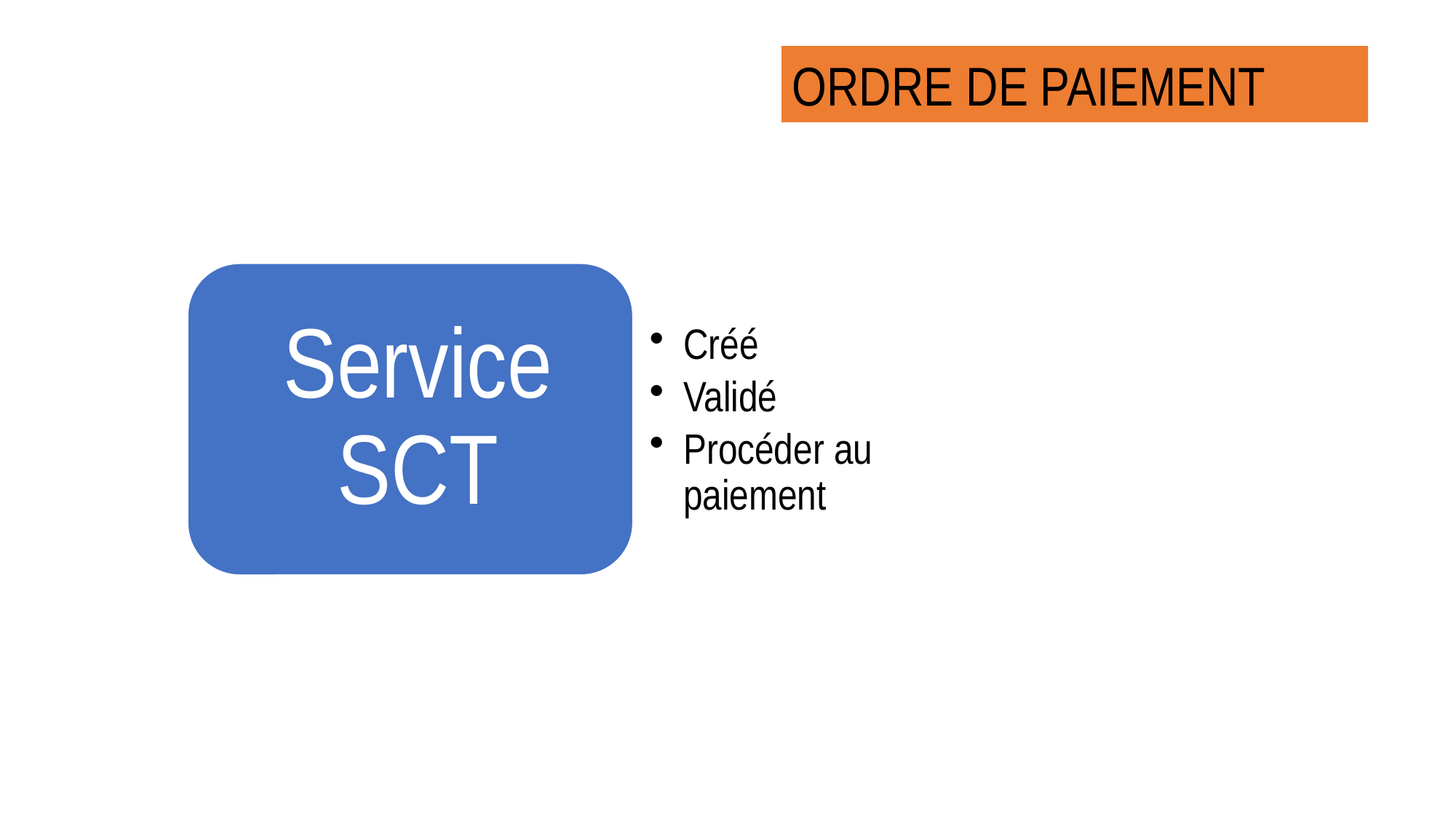

ORDRE DE PAIEMENT
Service SCT
Créé
Validé
Procéder au paiement